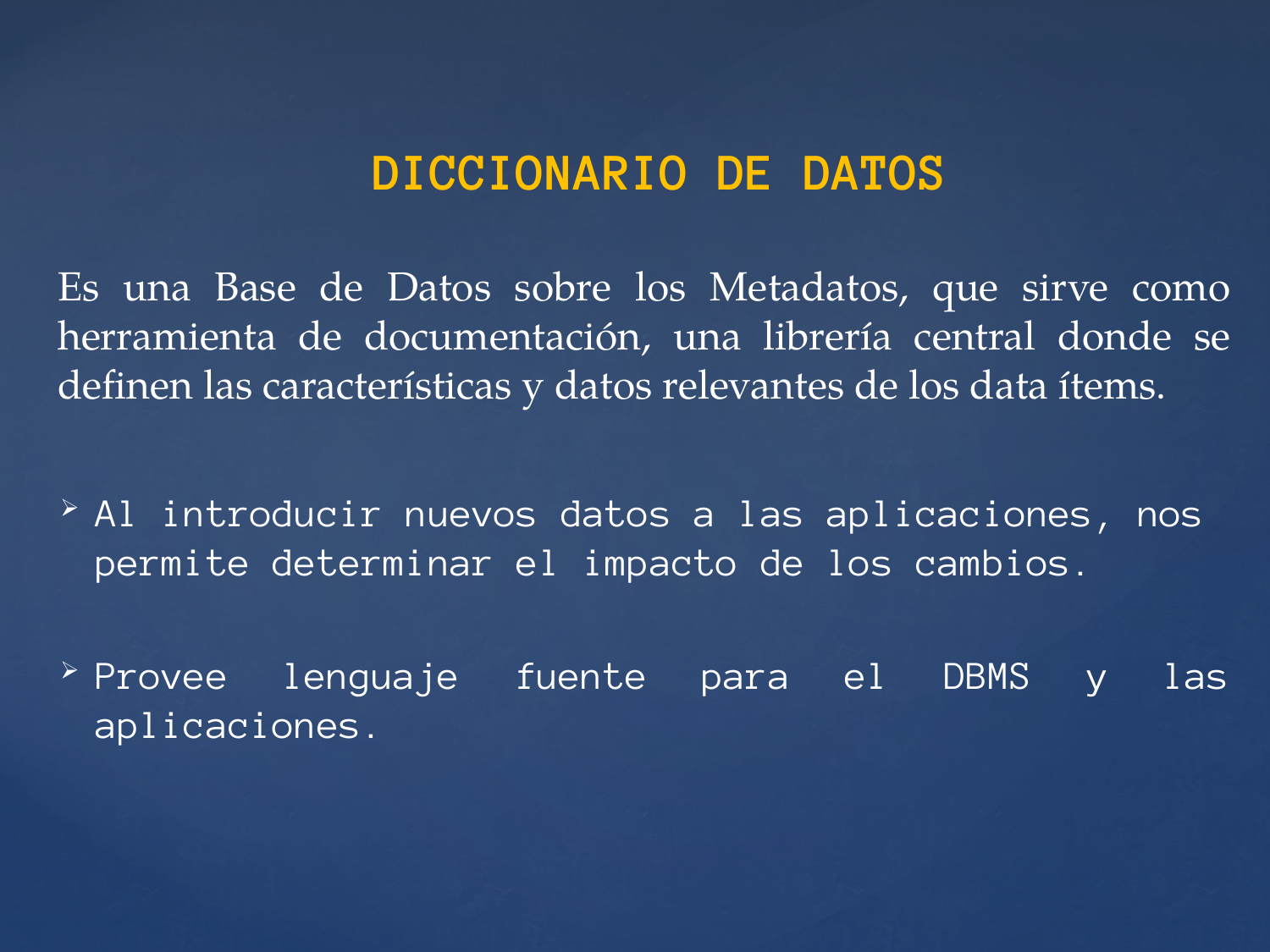

DICCIONARIO DE DATOS

Es una Base de Datos sobre los Metadatos, que sirve como herramienta de documentación, una librería central donde se definen las características y datos relevantes de los data ítems.

Al introducir nuevos datos a las aplicaciones, nos permite determinar el impacto de los cambios.

Provee lenguaje fuente para el DBMS y las aplicaciones.